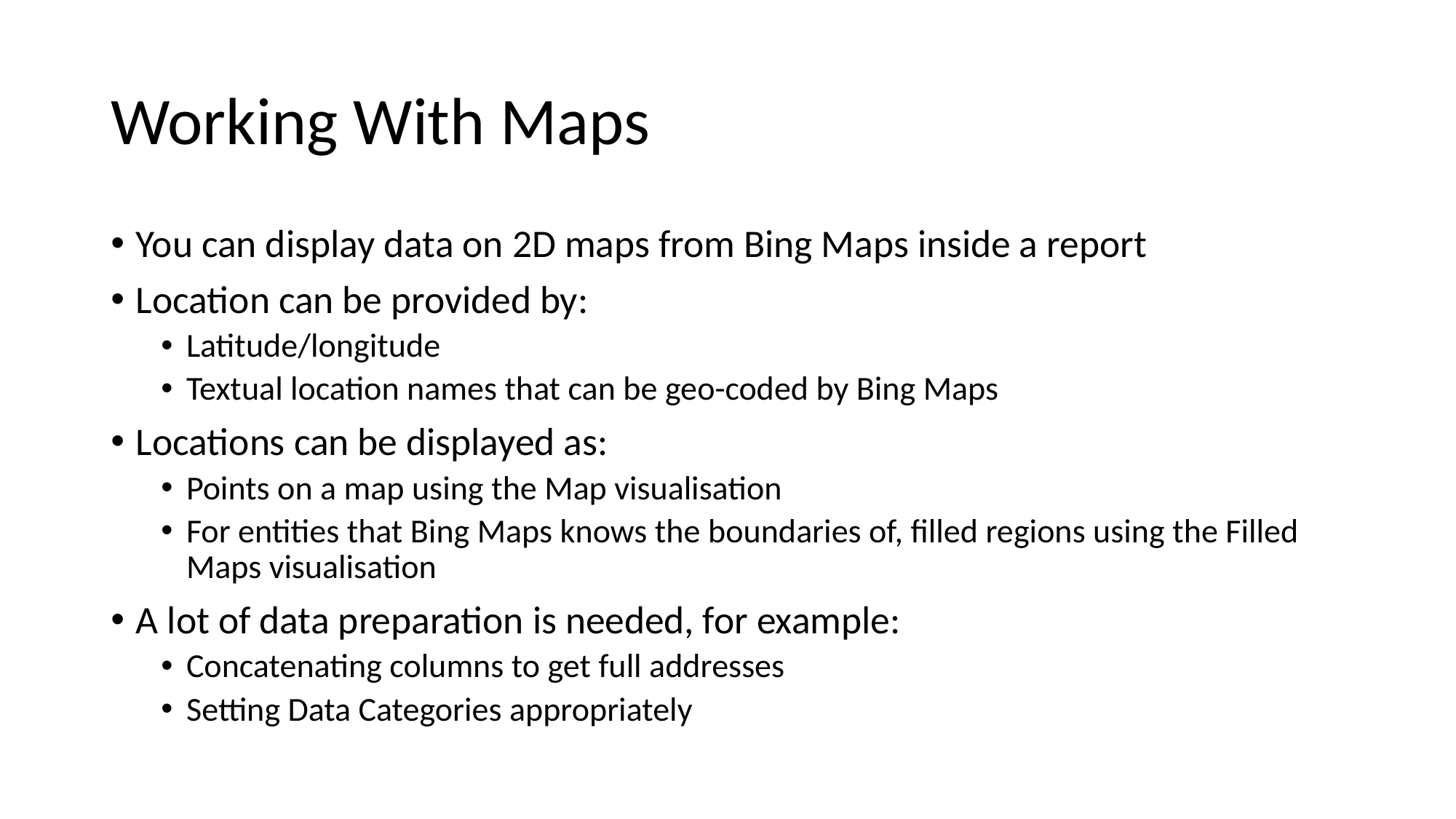

# Working With Maps
You can display data on 2D maps from Bing Maps inside a report
Location can be provided by:
Latitude/longitude
Textual location names that can be geo-coded by Bing Maps
Locations can be displayed as:
Points on a map using the Map visualisation
For entities that Bing Maps knows the boundaries of, filled regions using the Filled Maps visualisation
A lot of data preparation is needed, for example:
Concatenating columns to get full addresses
Setting Data Categories appropriately